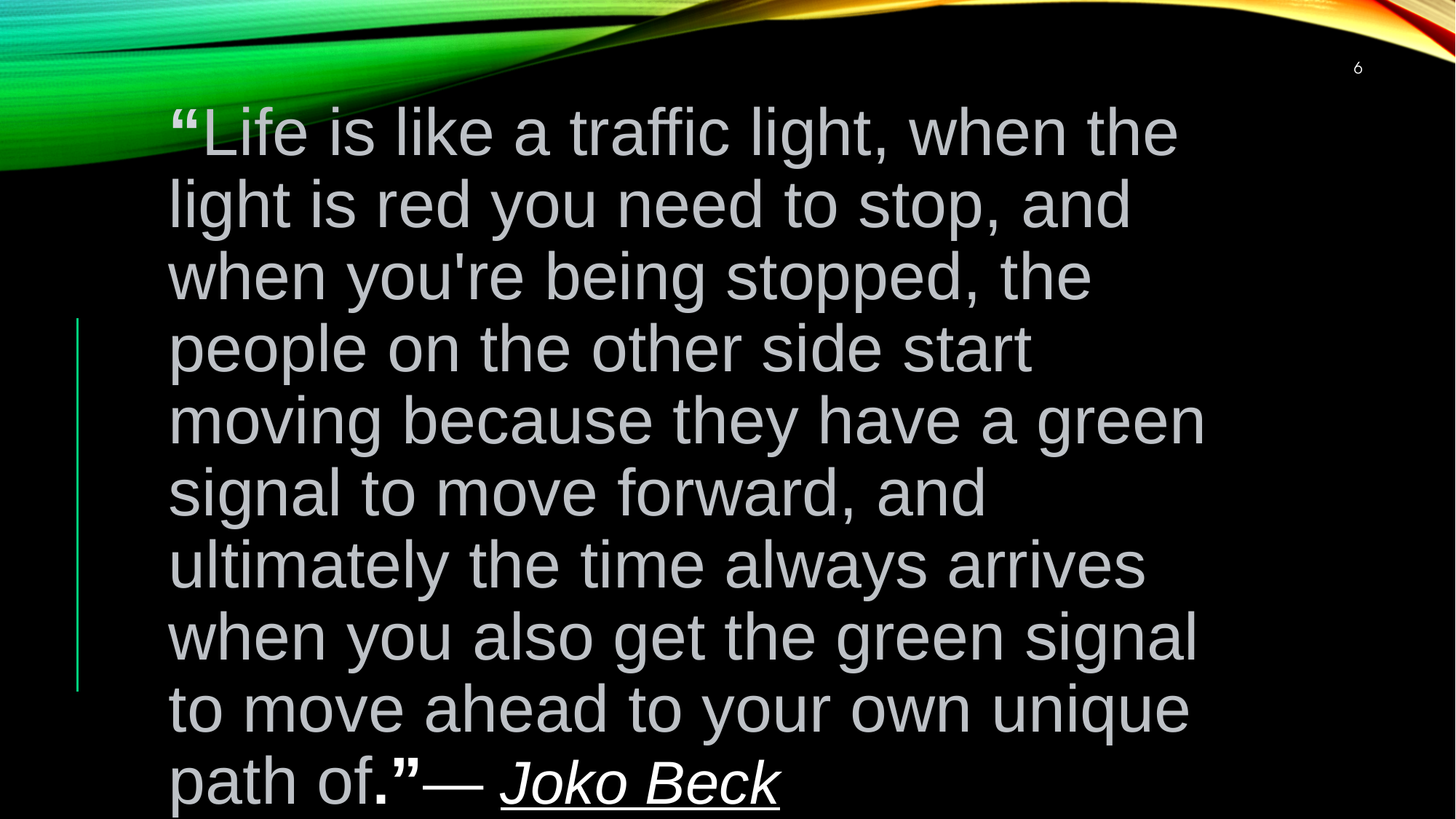

6
“Life is like a traffic light, when the light is red you need to stop, and when you're being stopped, the people on the other side start moving because they have a green signal to move forward, and ultimately the time always arrives when you also get the green signal to move ahead to your own unique path of.”— Joko Beck